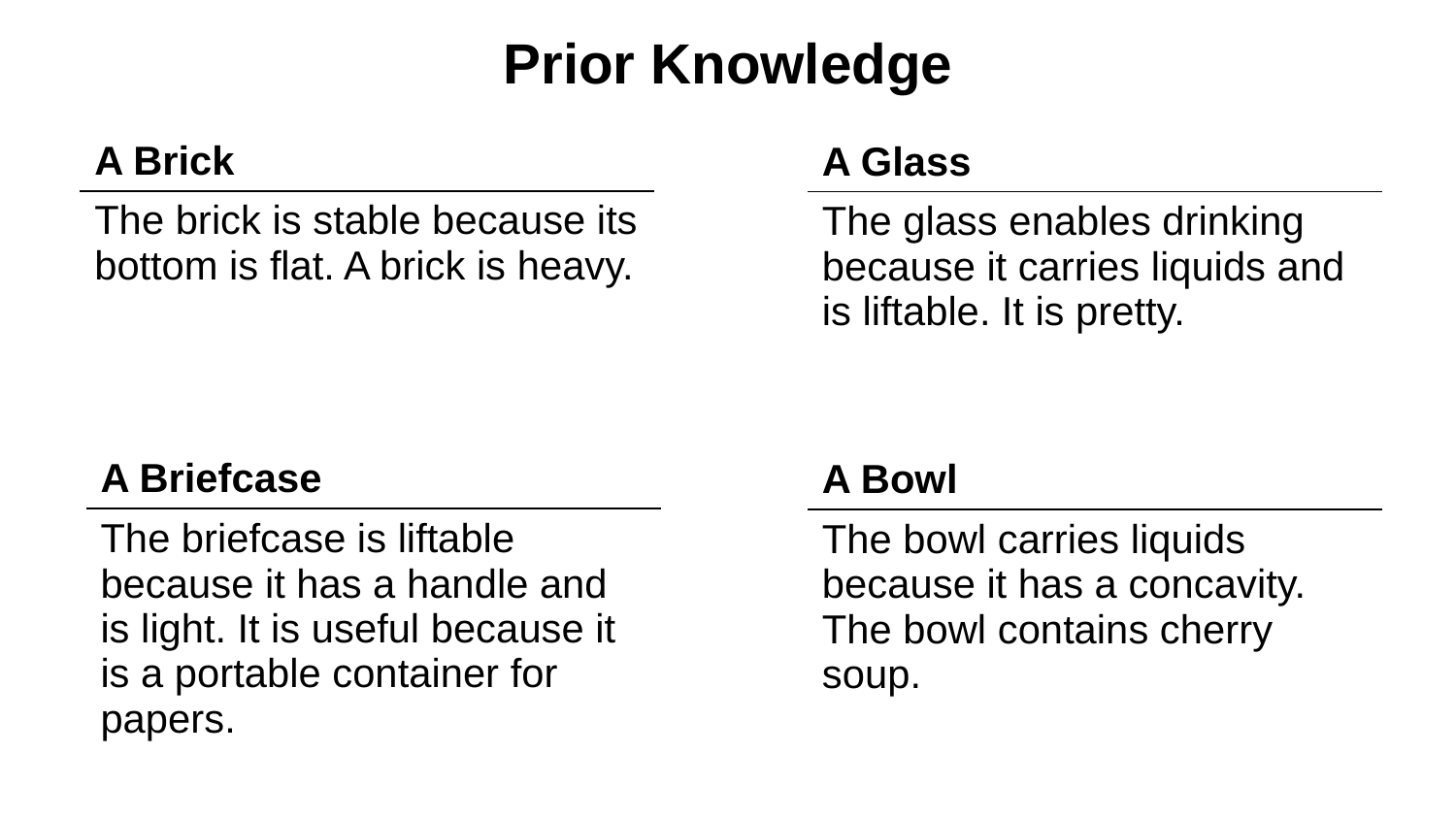

Prior Knowledge
| A Brick |
| --- |
| The brick is stable because its bottom is flat. A brick is heavy. |
| A Glass |
| --- |
| The glass enables drinking because it carries liquids and is liftable. It is pretty. |
| A Briefcase |
| --- |
| The briefcase is liftable because it has a handle and is light. It is useful because it is a portable container for papers. |
| A Bowl |
| --- |
| The bowl carries liquids because it has a concavity. The bowl contains cherry soup. |